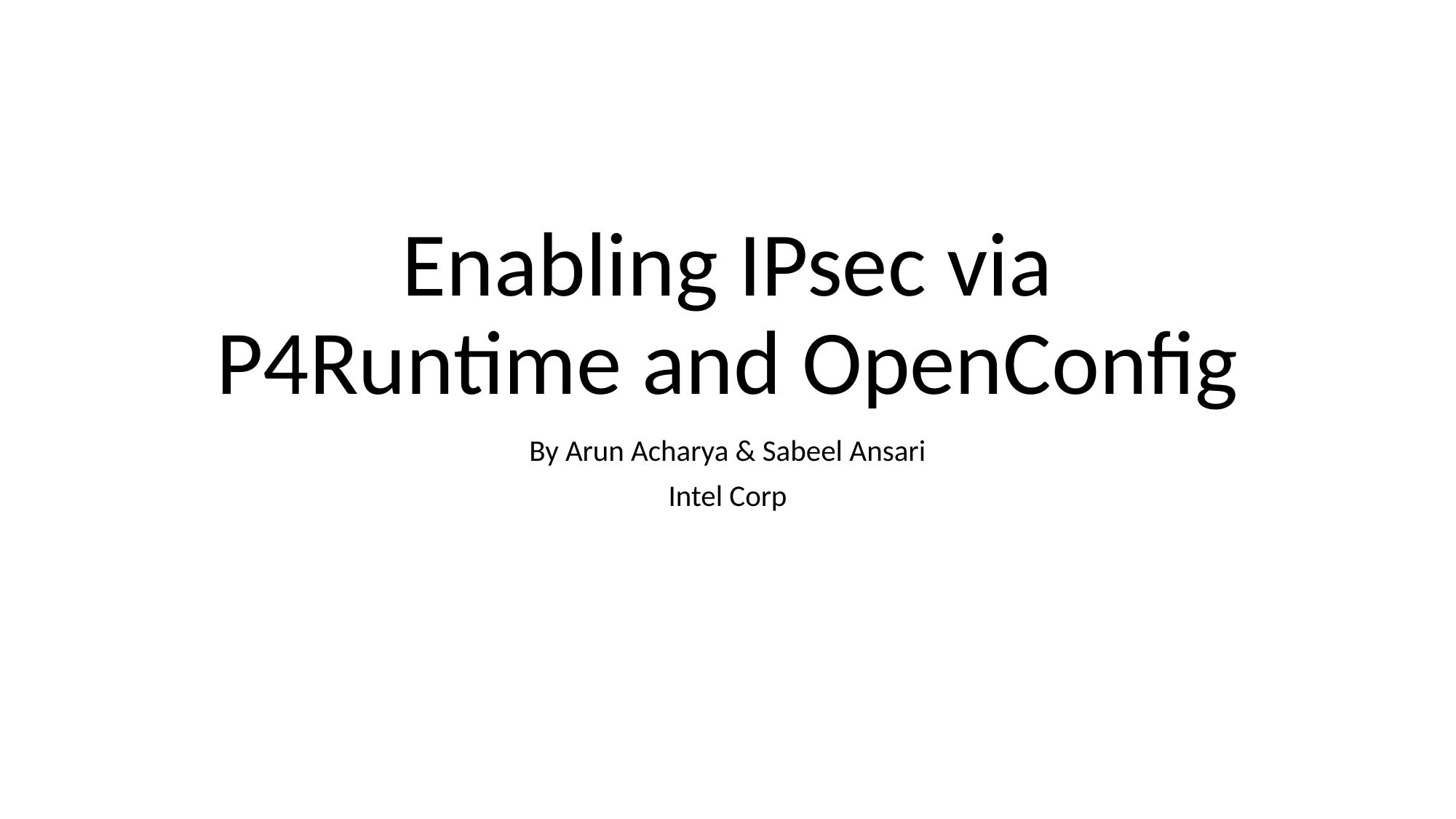

# Enabling IPsec via P4Runtime and OpenConfig
By Arun Acharya & Sabeel Ansari
Intel Corp